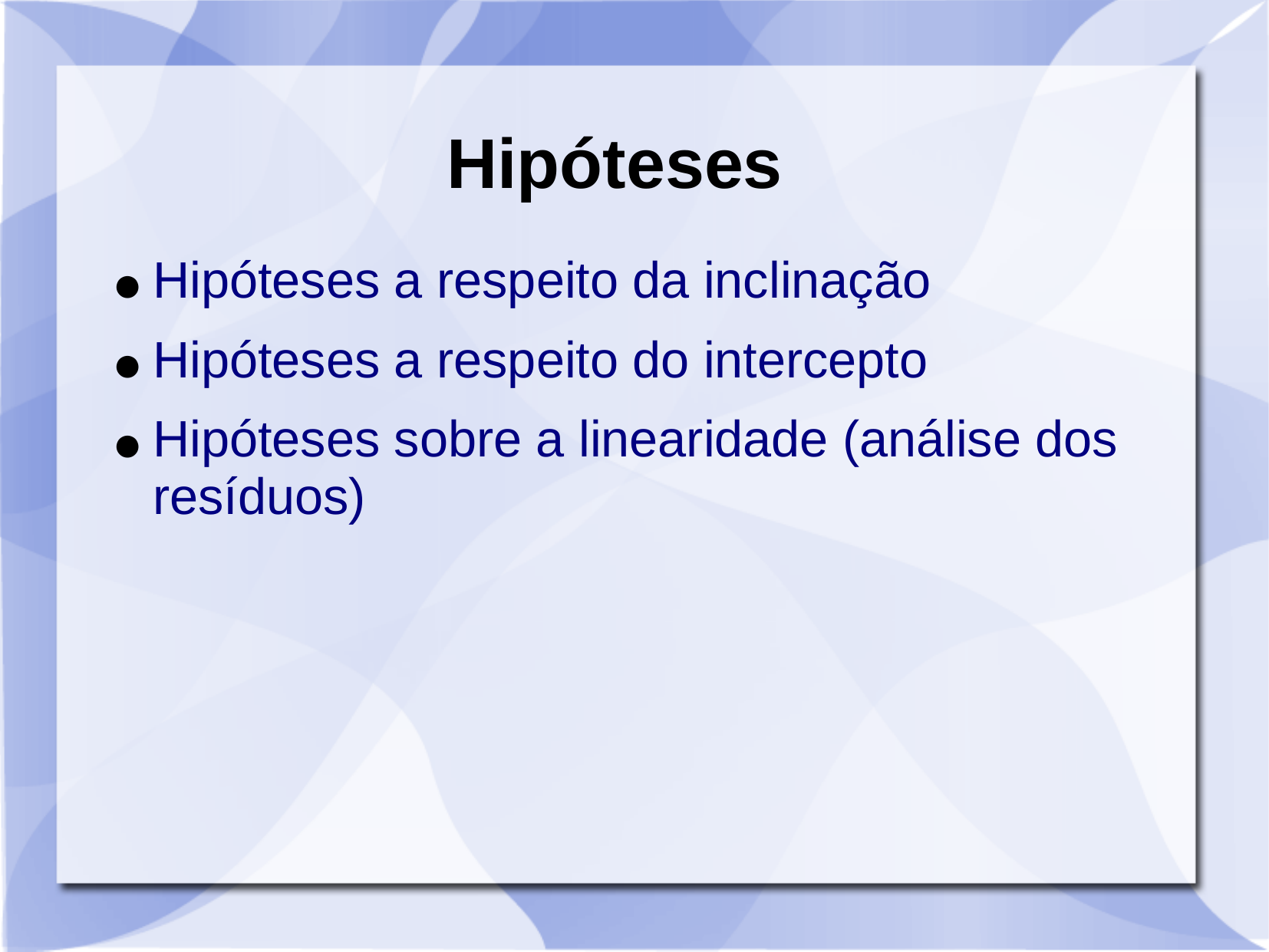

# Hipóteses
Hipóteses a respeito da inclinação
Hipóteses a respeito do intercepto
Hipóteses sobre a linearidade (análise dos resíduos)